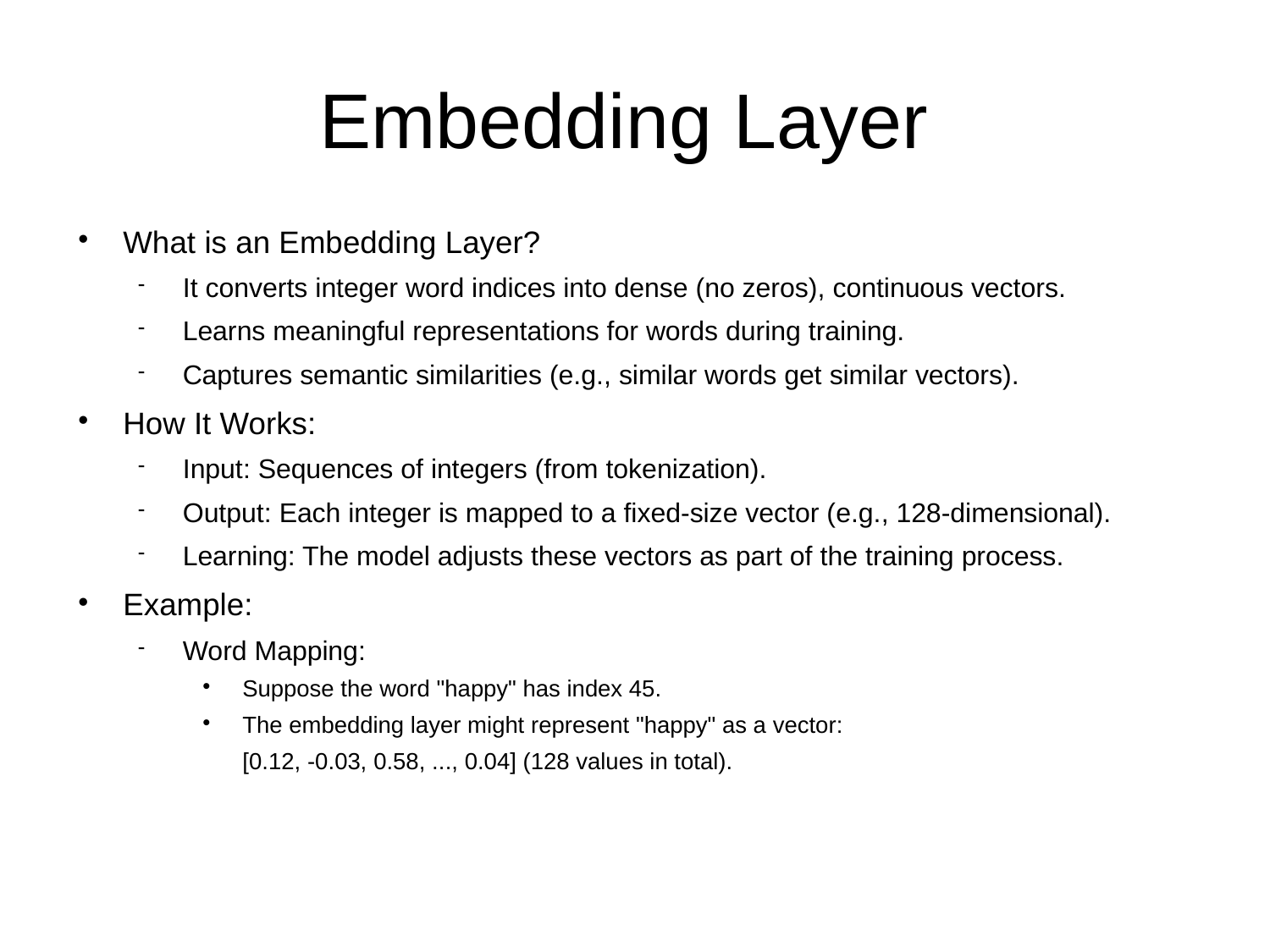

# Embedding Layer
What is an Embedding Layer?
It converts integer word indices into dense (no zeros), continuous vectors.
Learns meaningful representations for words during training.
Captures semantic similarities (e.g., similar words get similar vectors).
How It Works:
Input: Sequences of integers (from tokenization).
Output: Each integer is mapped to a fixed-size vector (e.g., 128-dimensional).
Learning: The model adjusts these vectors as part of the training process.
Example:
Word Mapping:
Suppose the word "happy" has index 45.
The embedding layer might represent "happy" as a vector:
[0.12, -0.03, 0.58, ..., 0.04] (128 values in total).